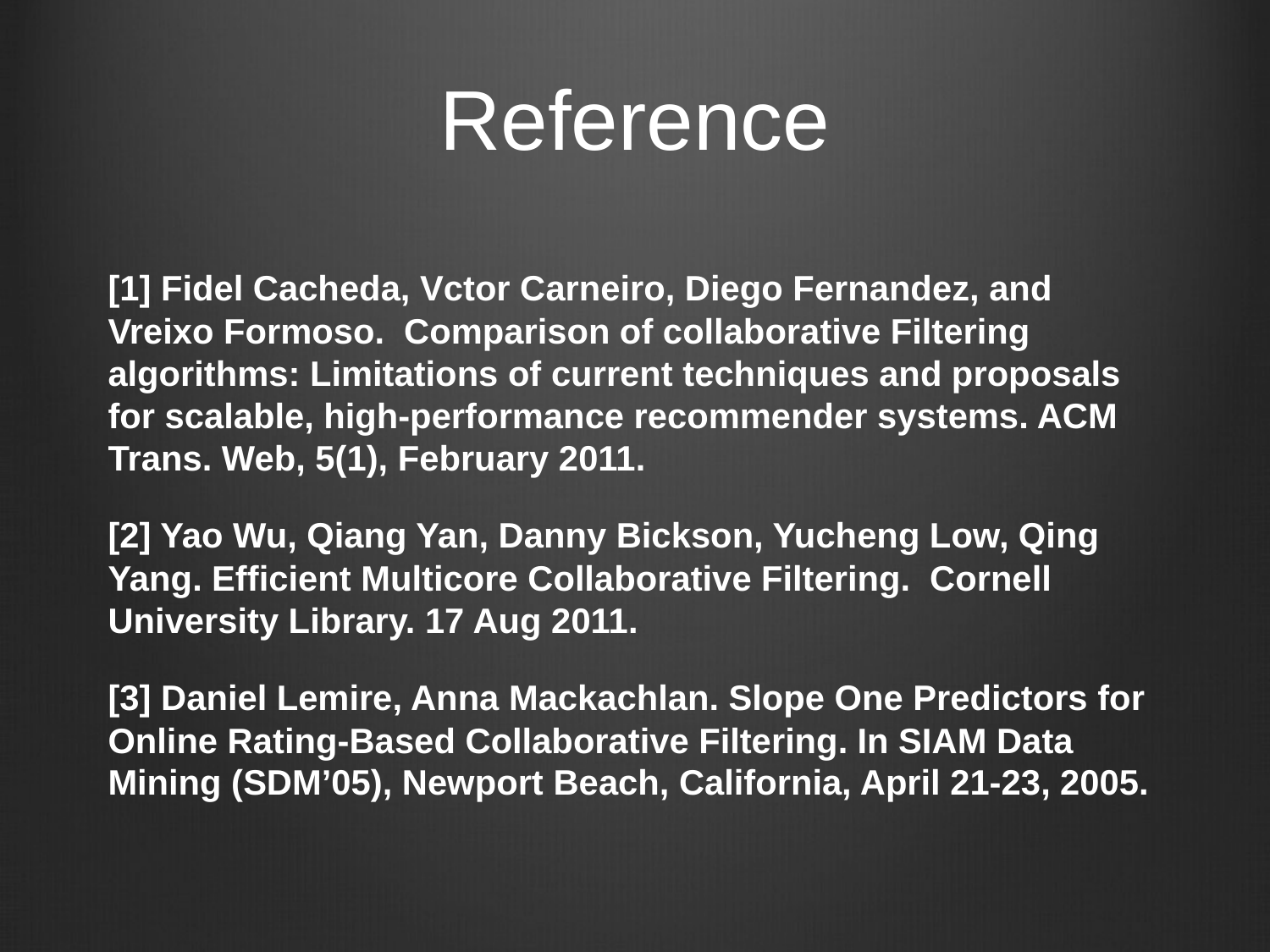

# Reference
[1] Fidel Cacheda, Vctor Carneiro, Diego Fernandez, and Vreixo Formoso.  Comparison of collaborative Filtering algorithms: Limitations of current techniques and proposals for scalable, high-performance recommender systems. ACM Trans. Web, 5(1), February 2011.
[2] Yao Wu, Qiang Yan, Danny Bickson, Yucheng Low, Qing Yang. Efficient Multicore Collaborative Filtering.  Cornell University Library. 17 Aug 2011.
[3] Daniel Lemire, Anna Mackachlan. Slope One Predictors for Online Rating-Based Collaborative Filtering. In SIAM Data Mining (SDM’05), Newport Beach, California, April 21-23, 2005.